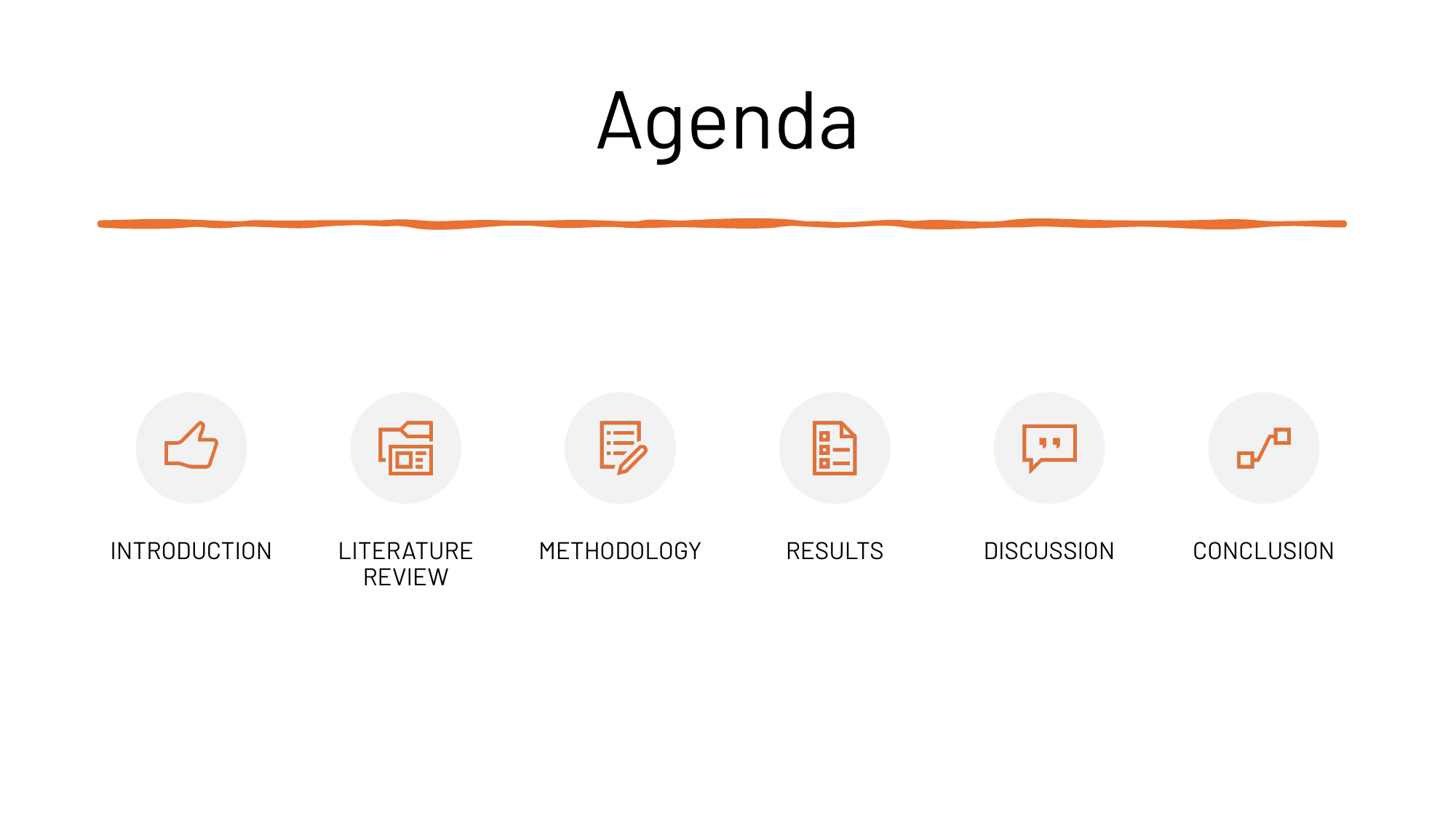

# Agenda

Introduction
Literature Review
Methodology
Results
Discussion
Conclusion